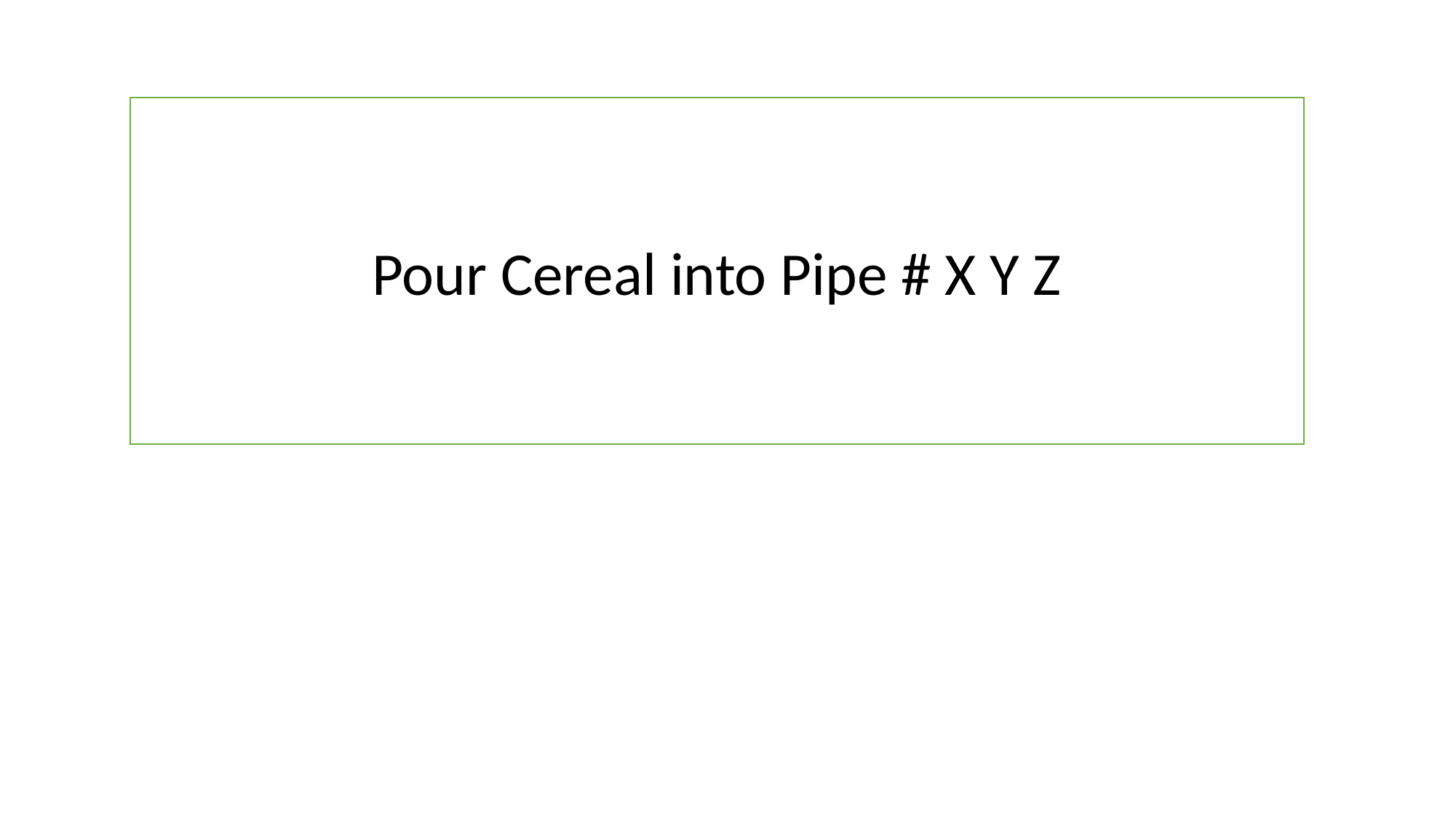

Pour Cereal into Pipe # X Y Z